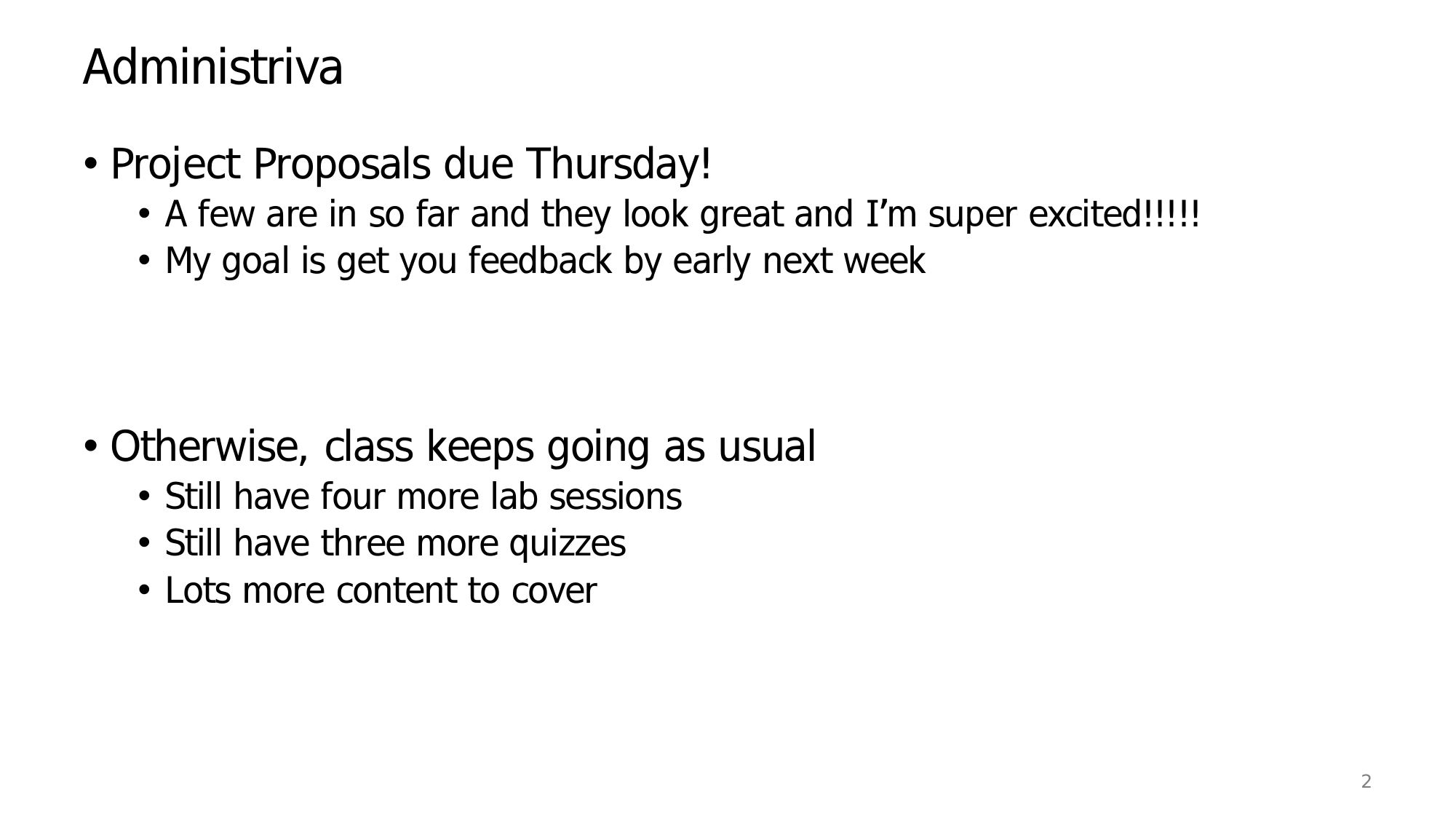

# Administriva
Project Proposals due Thursday!
A few are in so far and they look great and I’m super excited!!!!!
My goal is get you feedback by early next week

Otherwise, class keeps going as usual
Still have four more lab sessions
Still have three more quizzes
Lots more content to cover

2